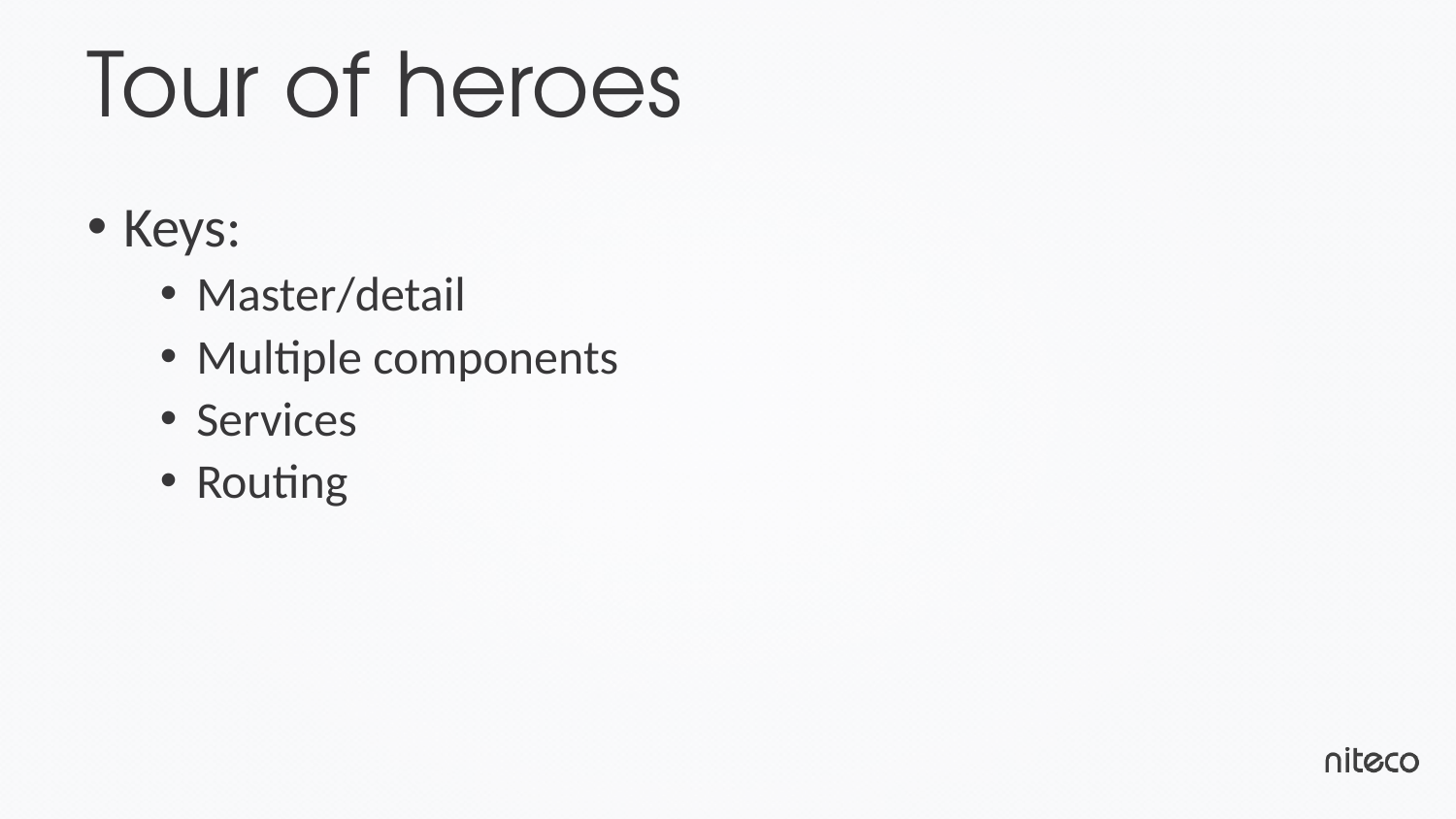

# Tour of heroes
Keys:
Master/detail
Multiple components
Services
Routing